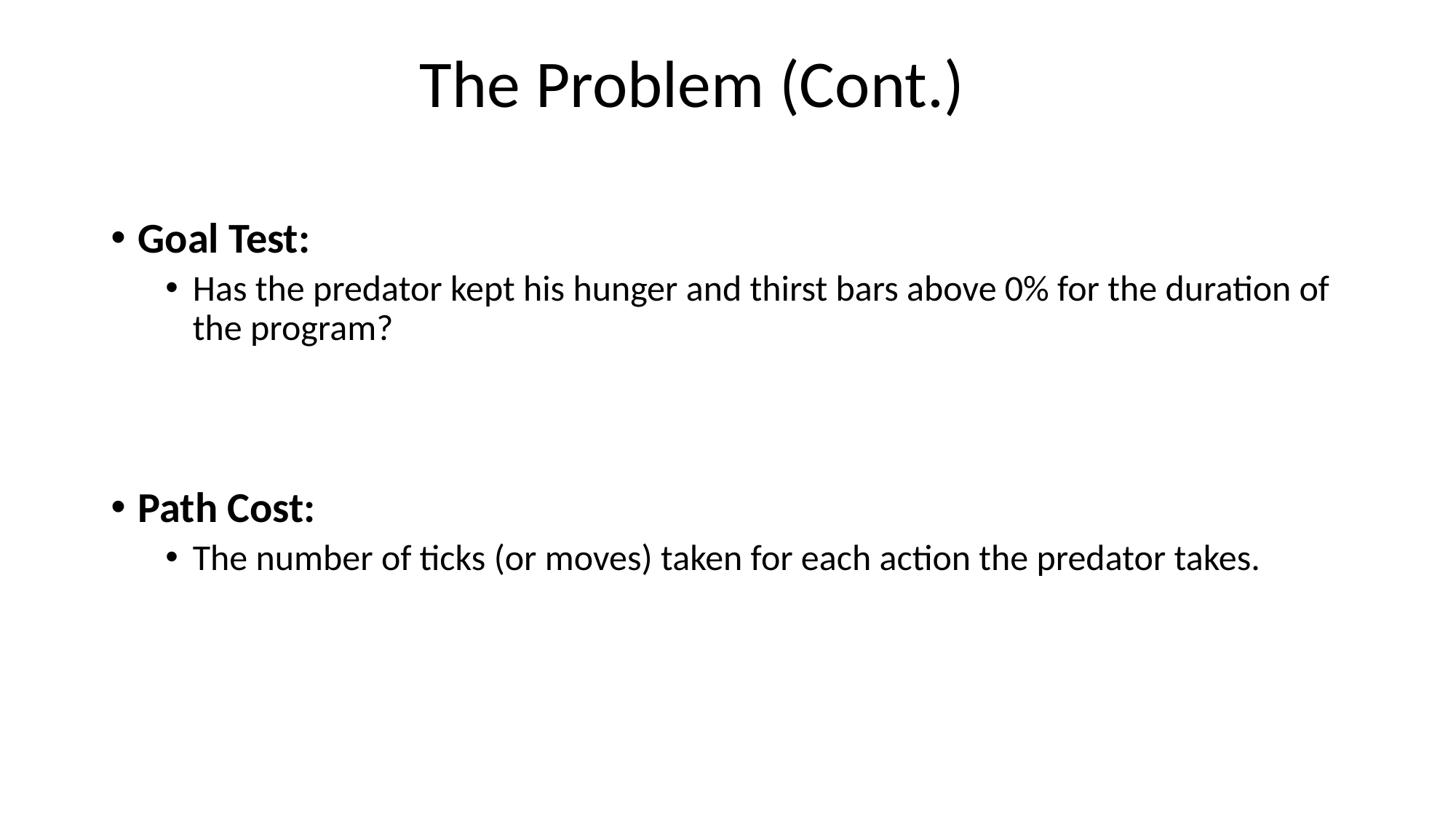

# The Problem (Cont.)

Goal Test:
Has the predator kept his hunger and thirst bars above 0% for the duration of the program?

Path Cost:
The number of ticks (or moves) taken for each action the predator takes.